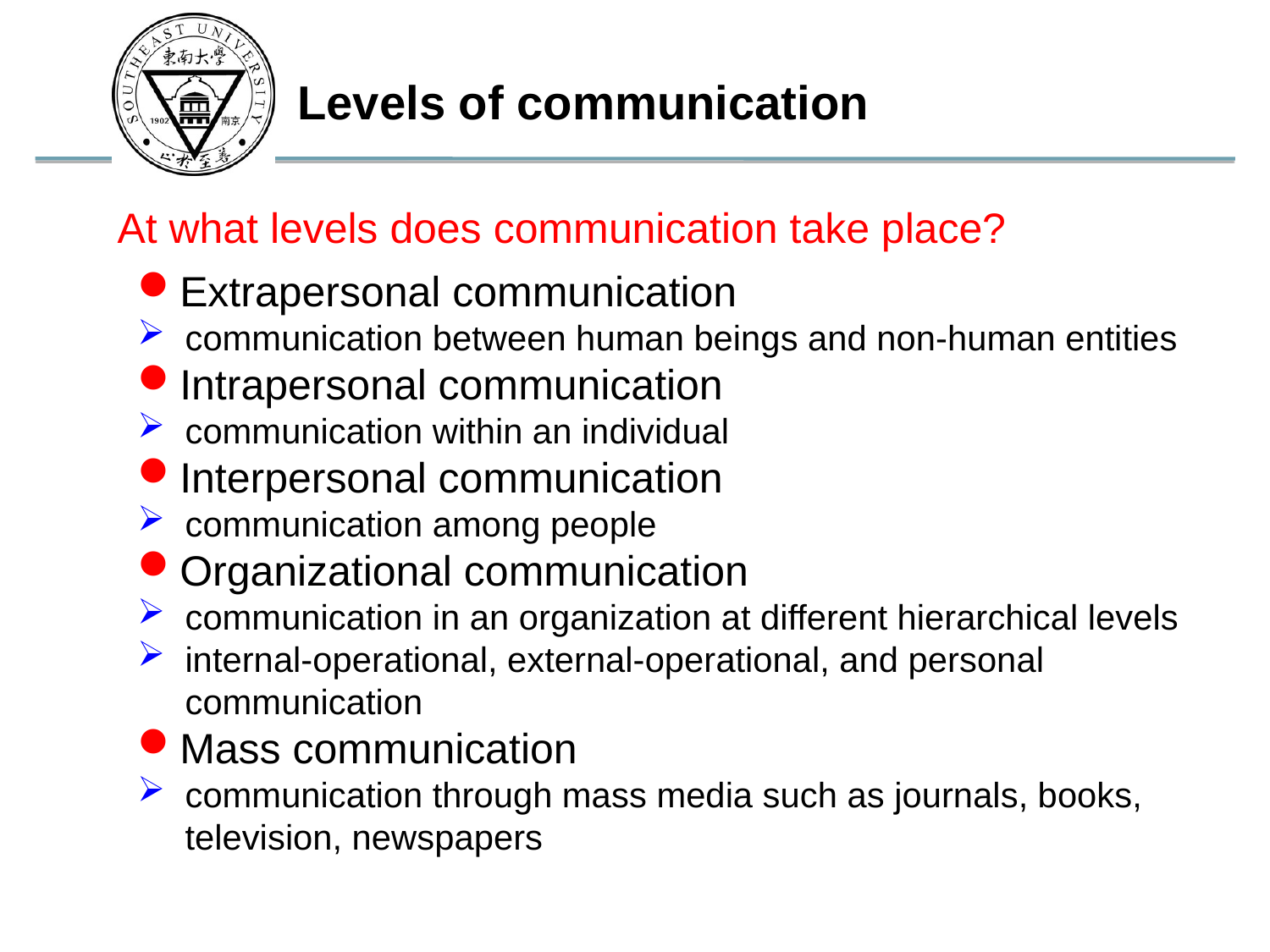

Levels of communication
At what levels does communication take place?
Extrapersonal communication
communication between human beings and non-human entities
Intrapersonal communication
communication within an individual
Interpersonal communication
communication among people
Organizational communication
communication in an organization at different hierarchical levels
internal-operational, external-operational, and personal communication
Mass communication
communication through mass media such as journals, books, television, newspapers